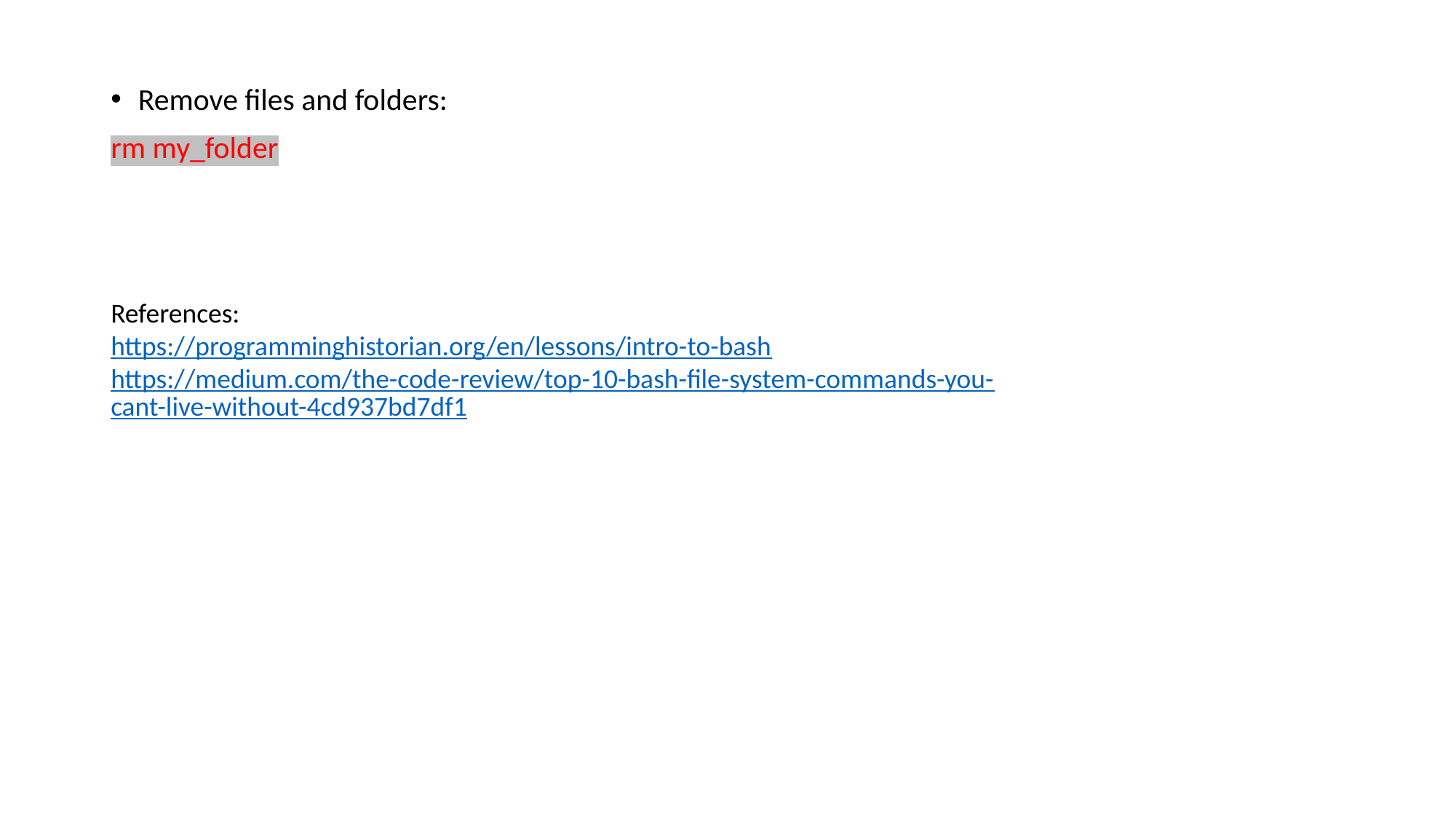

Remove files and folders:
rm my_folder

References:
https://programminghistorian.org/en/lessons/intro-to-bash
https://medium.com/the-code-review/top-10-bash-file-system-commands-you-cant-live-without-4cd937bd7df1